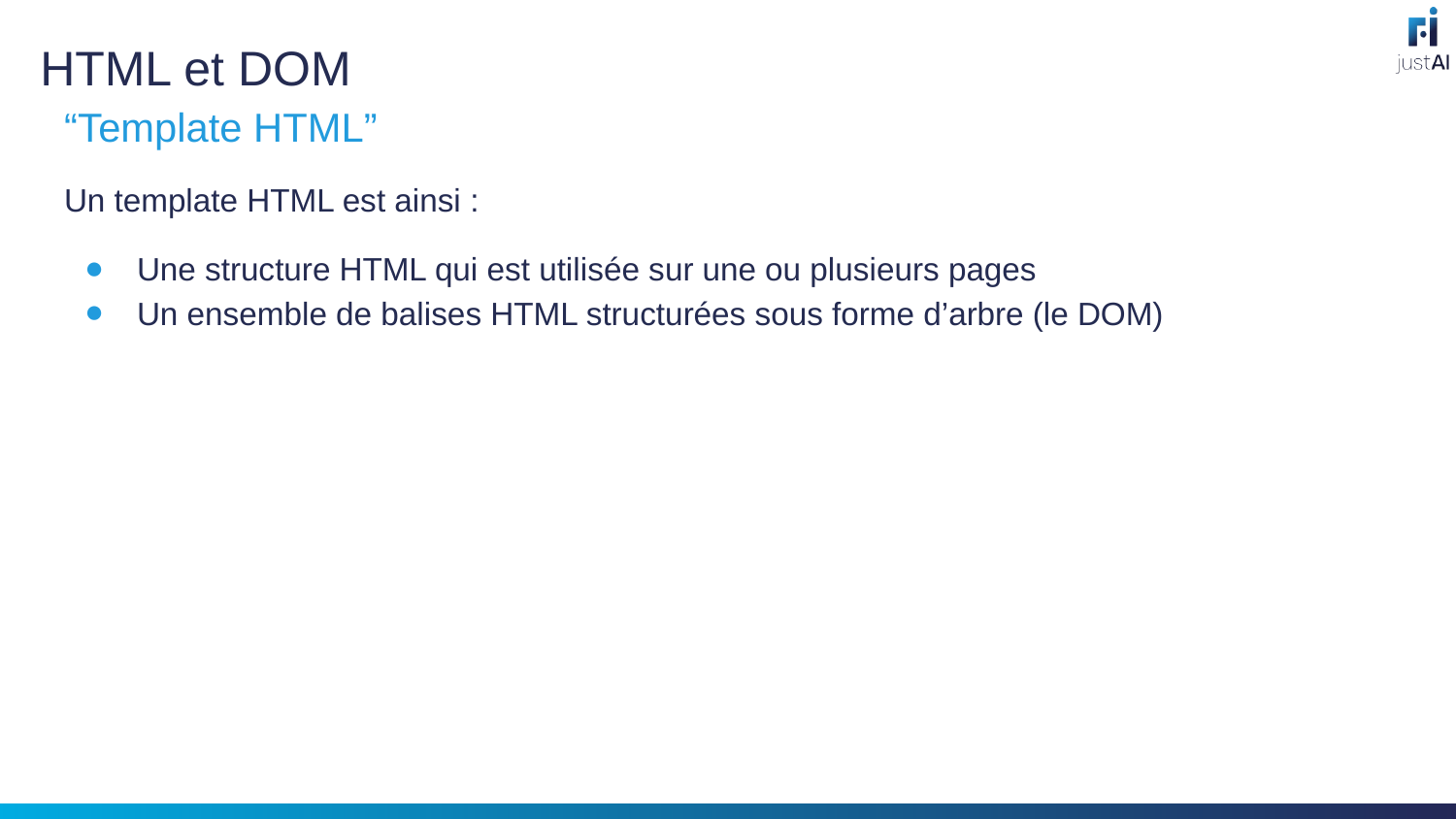

# HTML et DOM
“Template HTML”
Un template HTML est ainsi :
Une structure HTML qui est utilisée sur une ou plusieurs pages
Un ensemble de balises HTML structurées sous forme d’arbre (le DOM)